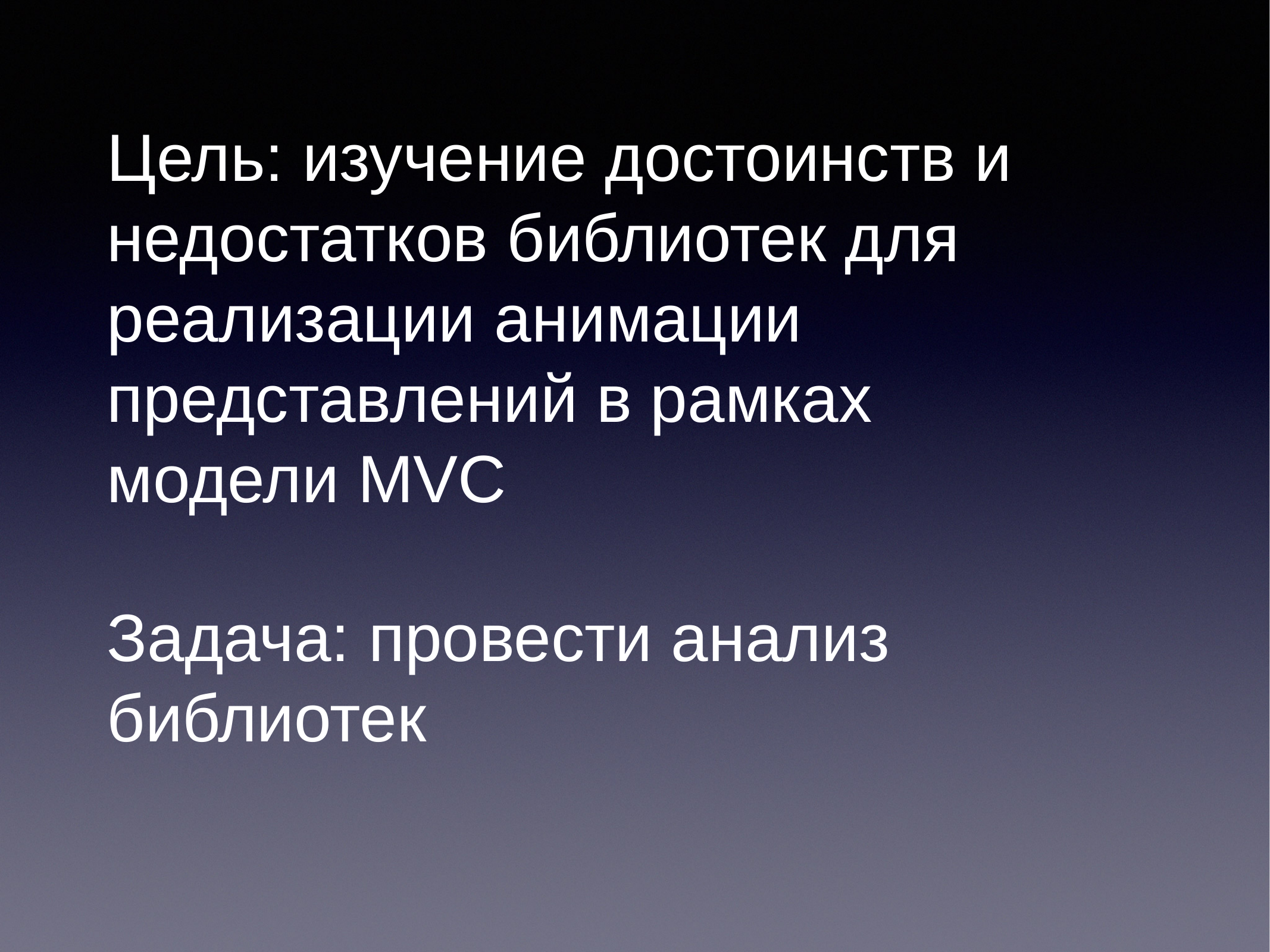

Цель: изучение достоинств и недостатков библиотек для реализации анимации представлений в рамках модели MVC
Задача: провести анализ библиотек